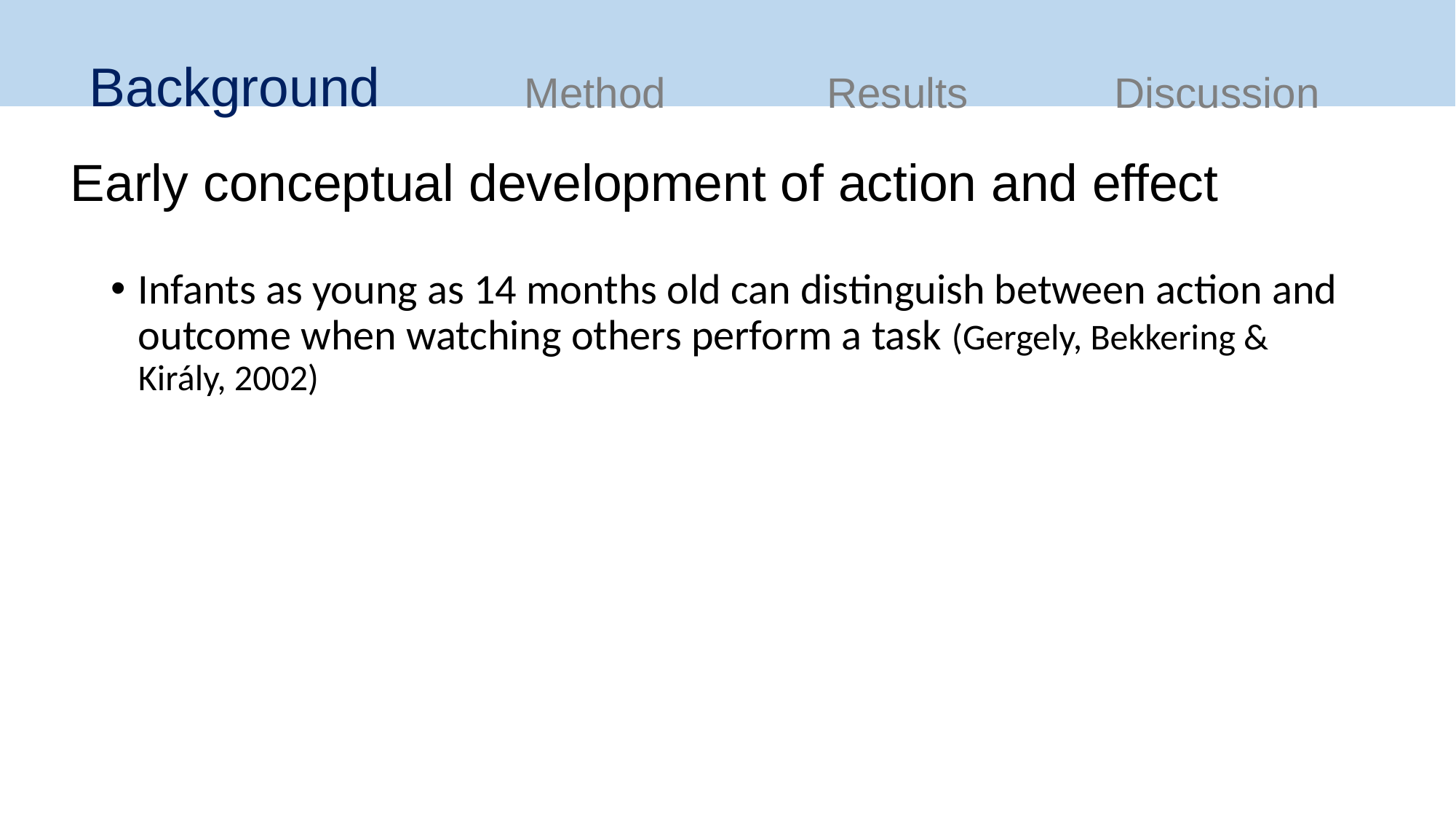

Background
Method
Results
Discussion
# Early conceptual development of action and effect
Infants as young as 14 months old can distinguish between action and outcome when watching others perform a task (Gergely, Bekkering & Király, 2002)